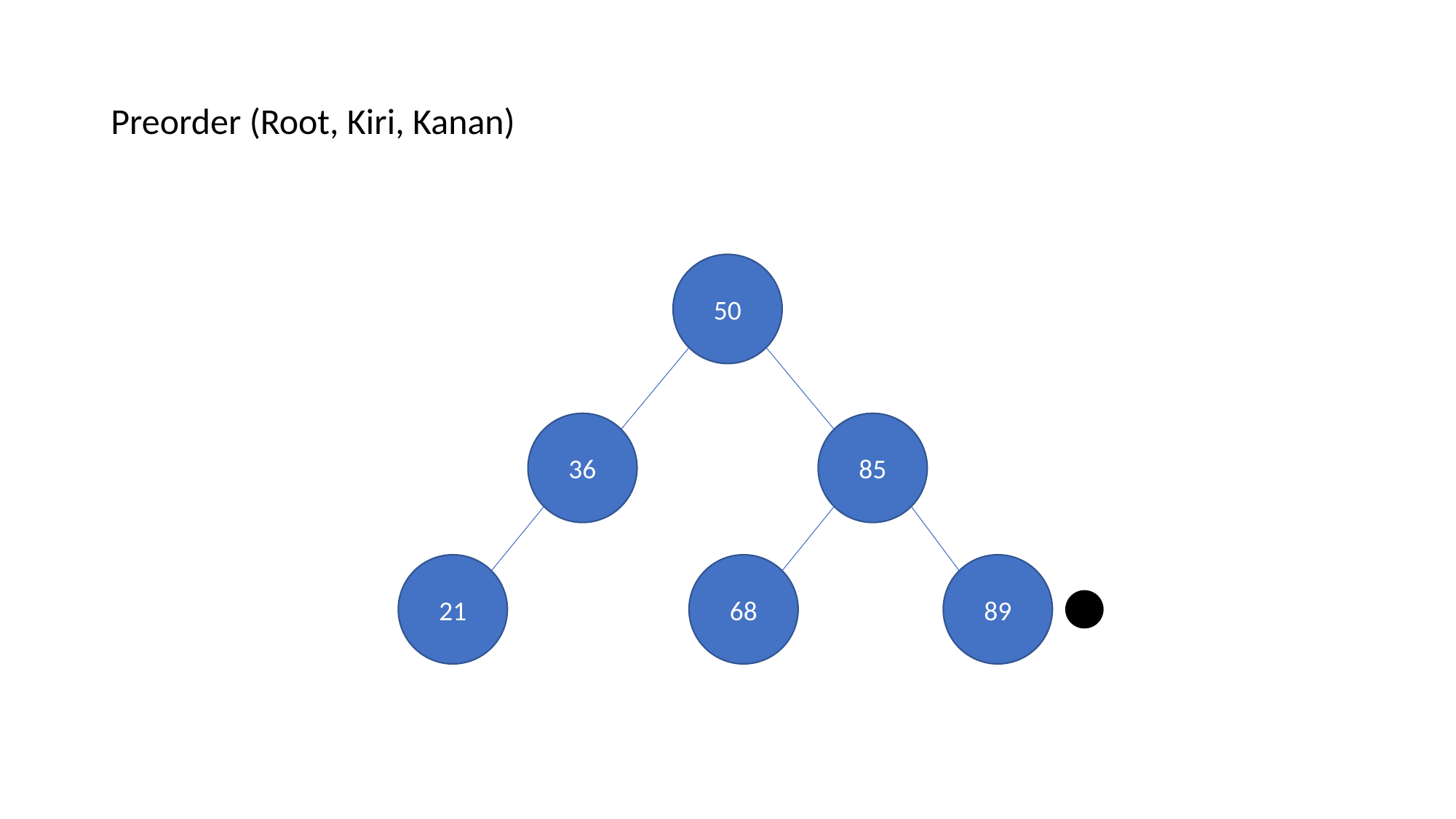

# Preorder (Root, Kiri, Kanan)
50
36
85
21
68
89